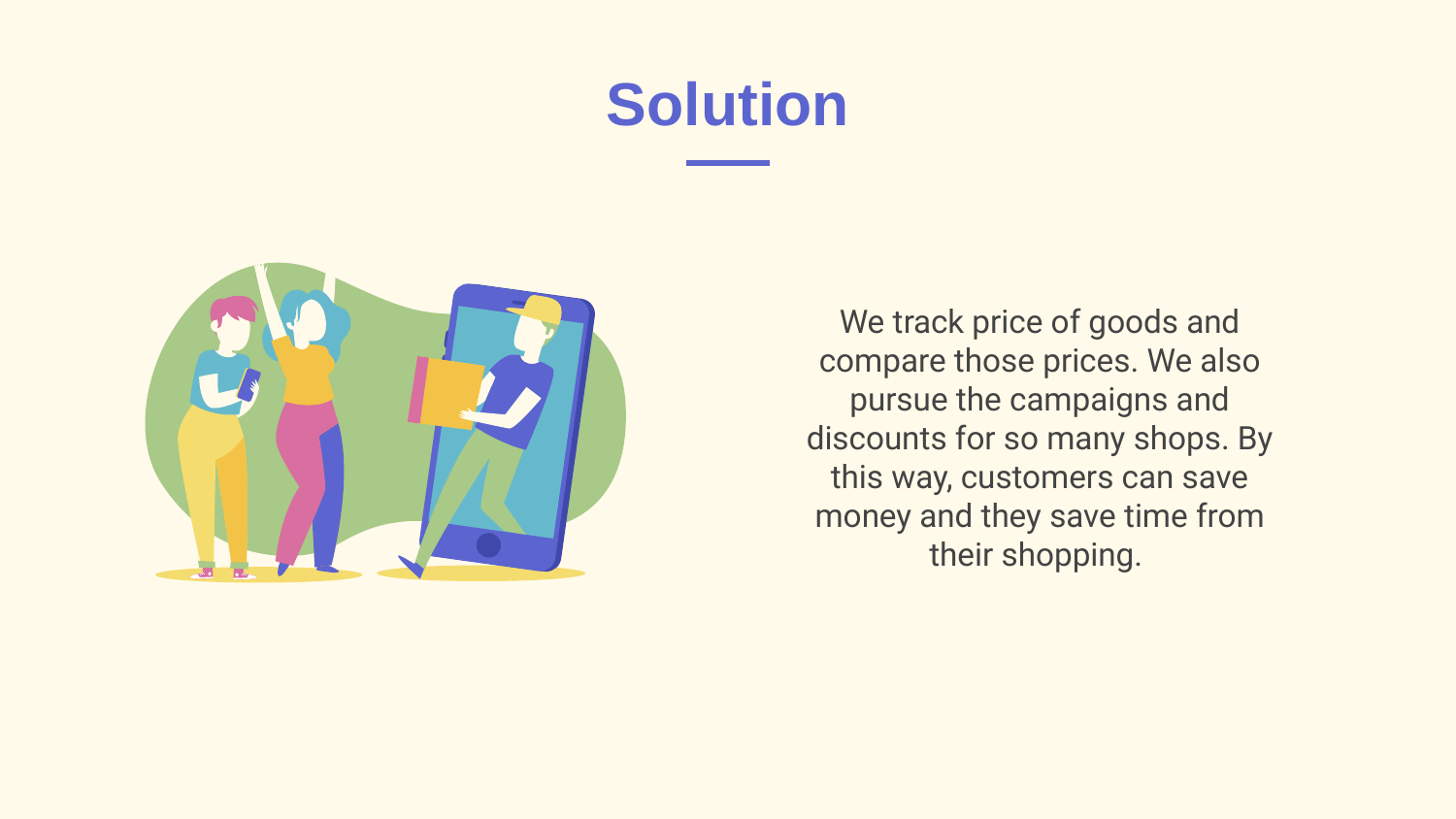

# Solution

We track price of goods and compare those prices. We also pursue the campaigns and discounts for so many shops. By this way, customers can save money and they save time from their shopping.